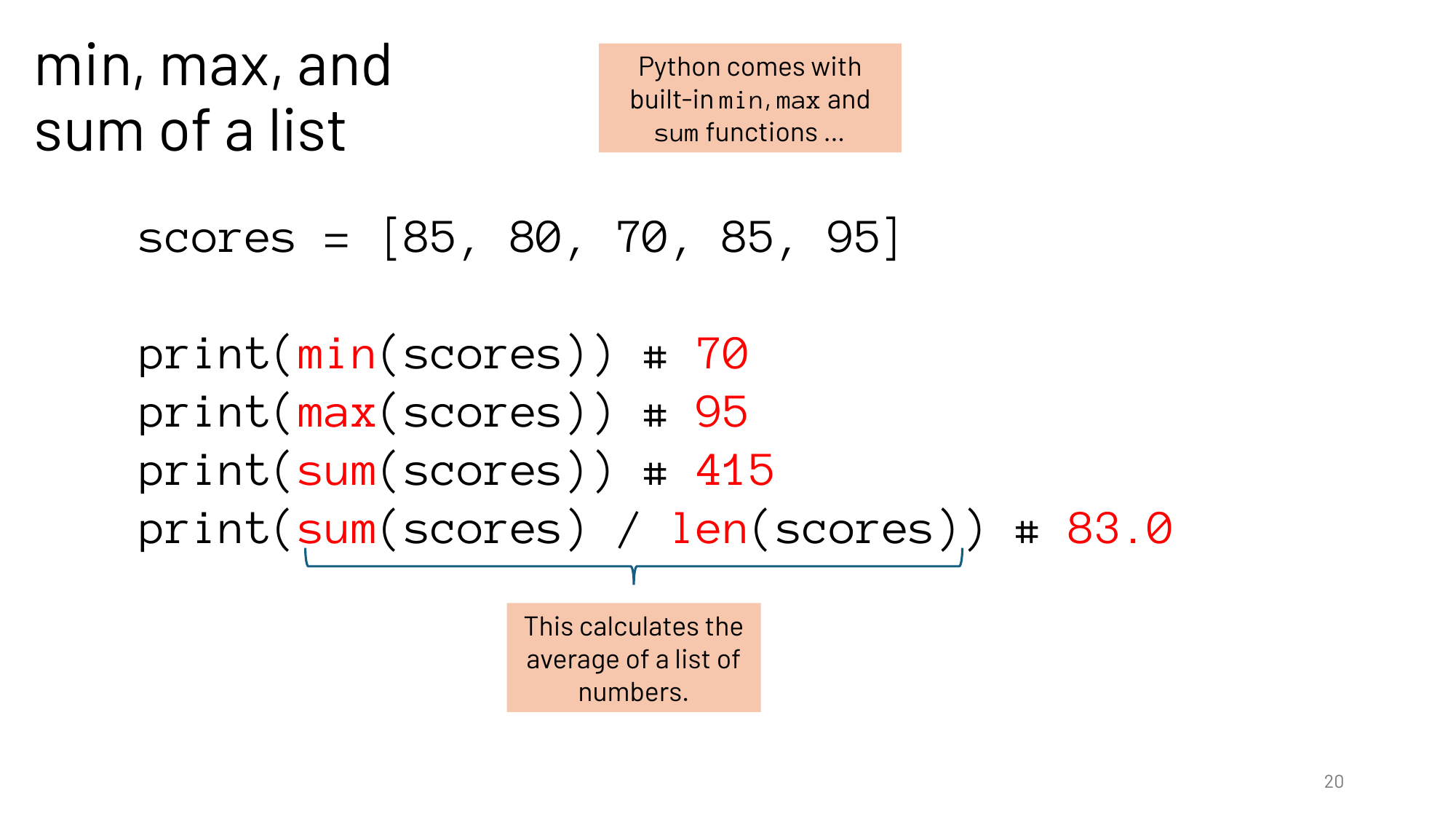

# min, max, and sum of a list
Python comes with built-in min, max and sum functions …
scores = [85, 80, 70, 85, 95]
print(min(scores)) # 70
print(max(scores)) # 95
print(sum(scores)) # 415
print(sum(scores) / len(scores)) # 83.0

This calculates the average of a list of numbers.
20